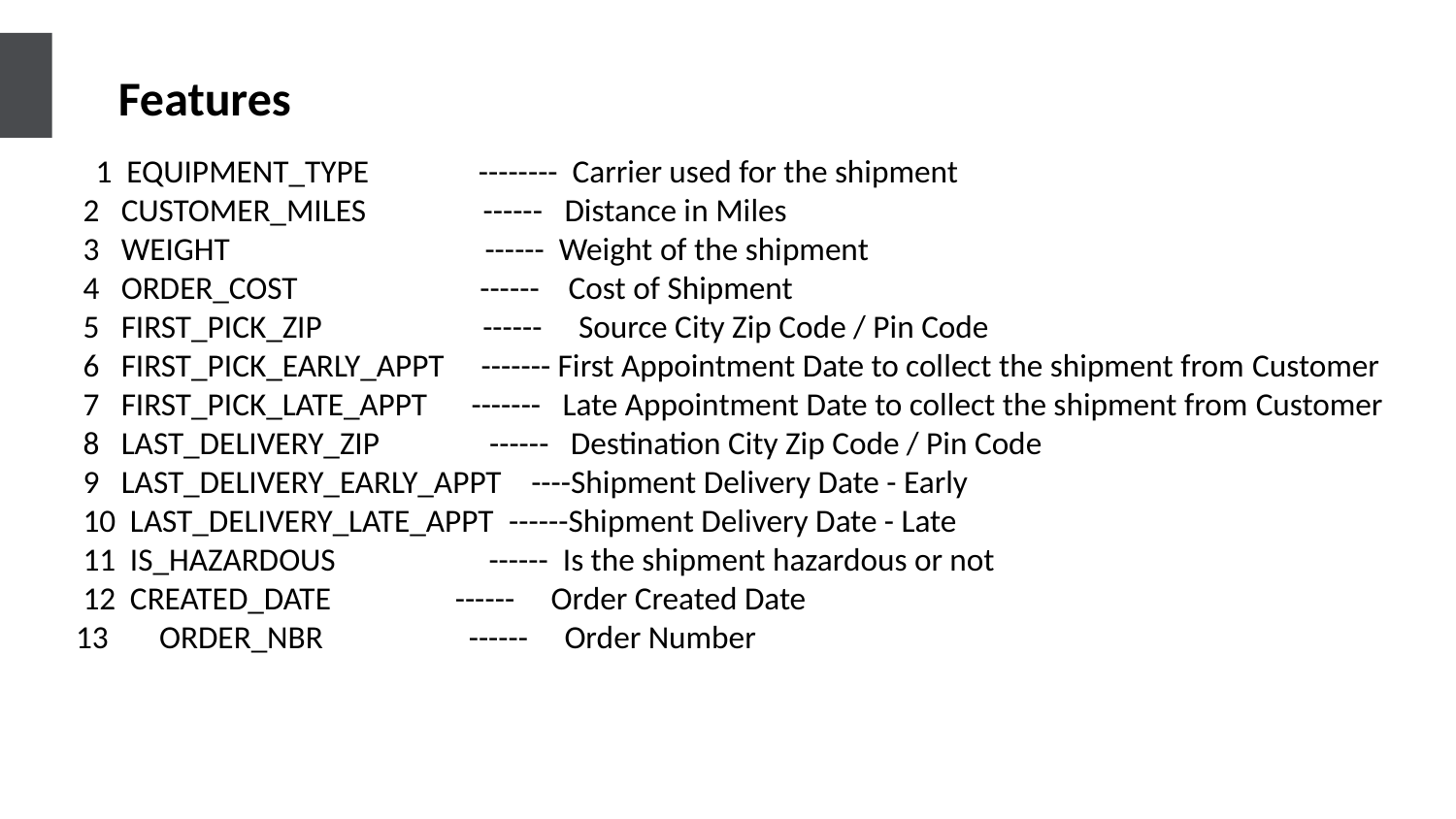

Features

   1  EQUIPMENT_TYPE               --------  Carrier used for the shipment
 2   CUSTOMER_MILES                ------   Distance in Miles
 3   WEIGHT                                   ------  Weight of the shipment
 4   ORDER_COST                         ------    Cost of Shipment
 5   FIRST_PICK_ZIP                      ------     Source City Zip Code / Pin Code
 6   FIRST_PICK_EARLY_APPT     ------- First Appointment Date to collect the shipment from Customer
 7   FIRST_PICK_LATE_APPT      -------   Late Appointment Date to collect the shipment from Customer
 8   LAST_DELIVERY_ZIP               ------   Destination City Zip Code / Pin Code
 9   LAST_DELIVERY_EARLY_APPT    ----Shipment Delivery Date - Early
 10  LAST_DELIVERY_LATE_APPT  ------Shipment Delivery Date - Late
 11  IS_HAZARDOUS                     ------  Is the shipment hazardous or not
 12  CREATED_DATE                 ------     Order Created Date
13       ORDER_NBR                    ------     Order Number